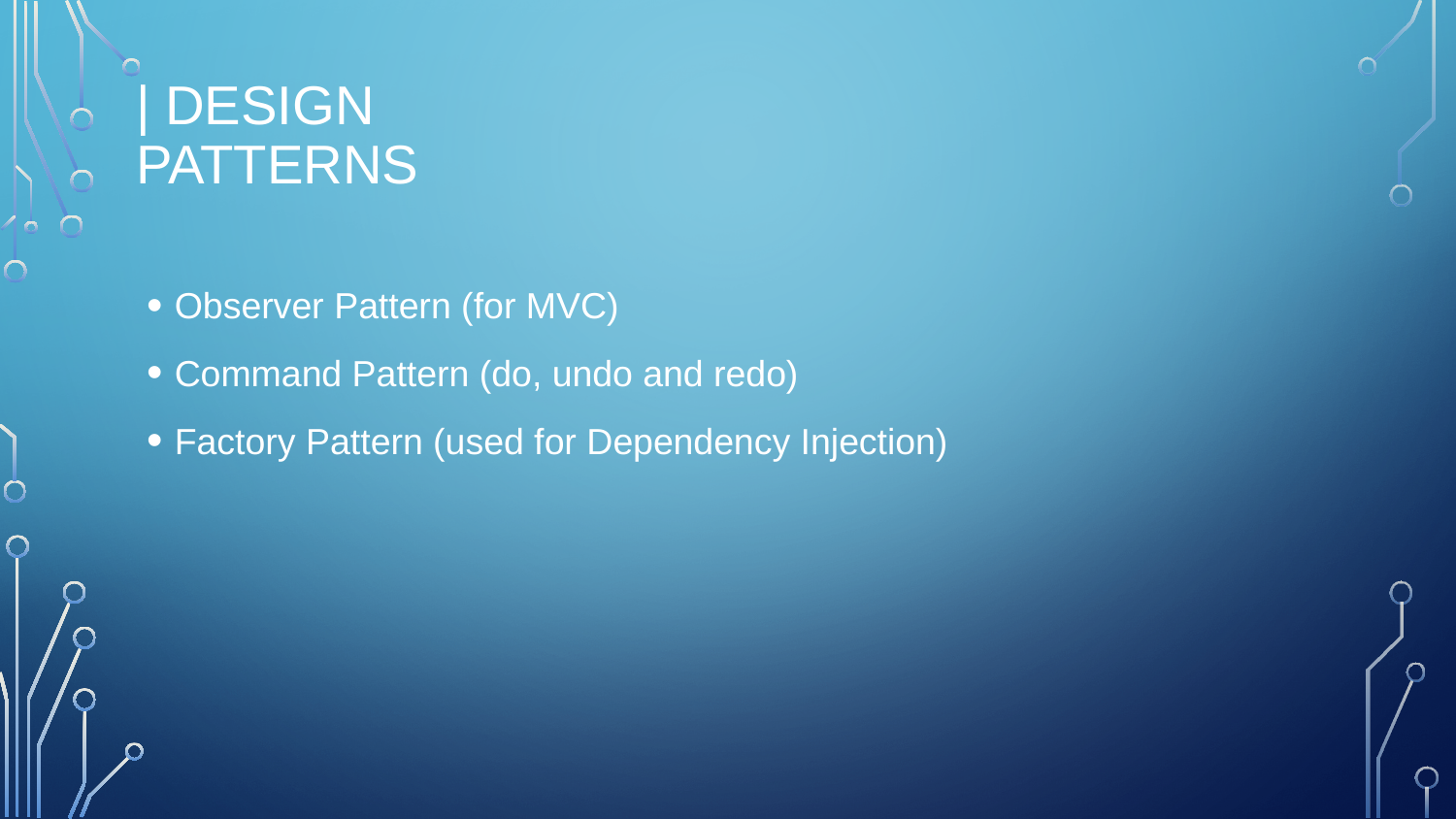

# | Design patterns
Observer Pattern (for MVC)
Command Pattern (do, undo and redo)
Factory Pattern (used for Dependency Injection)